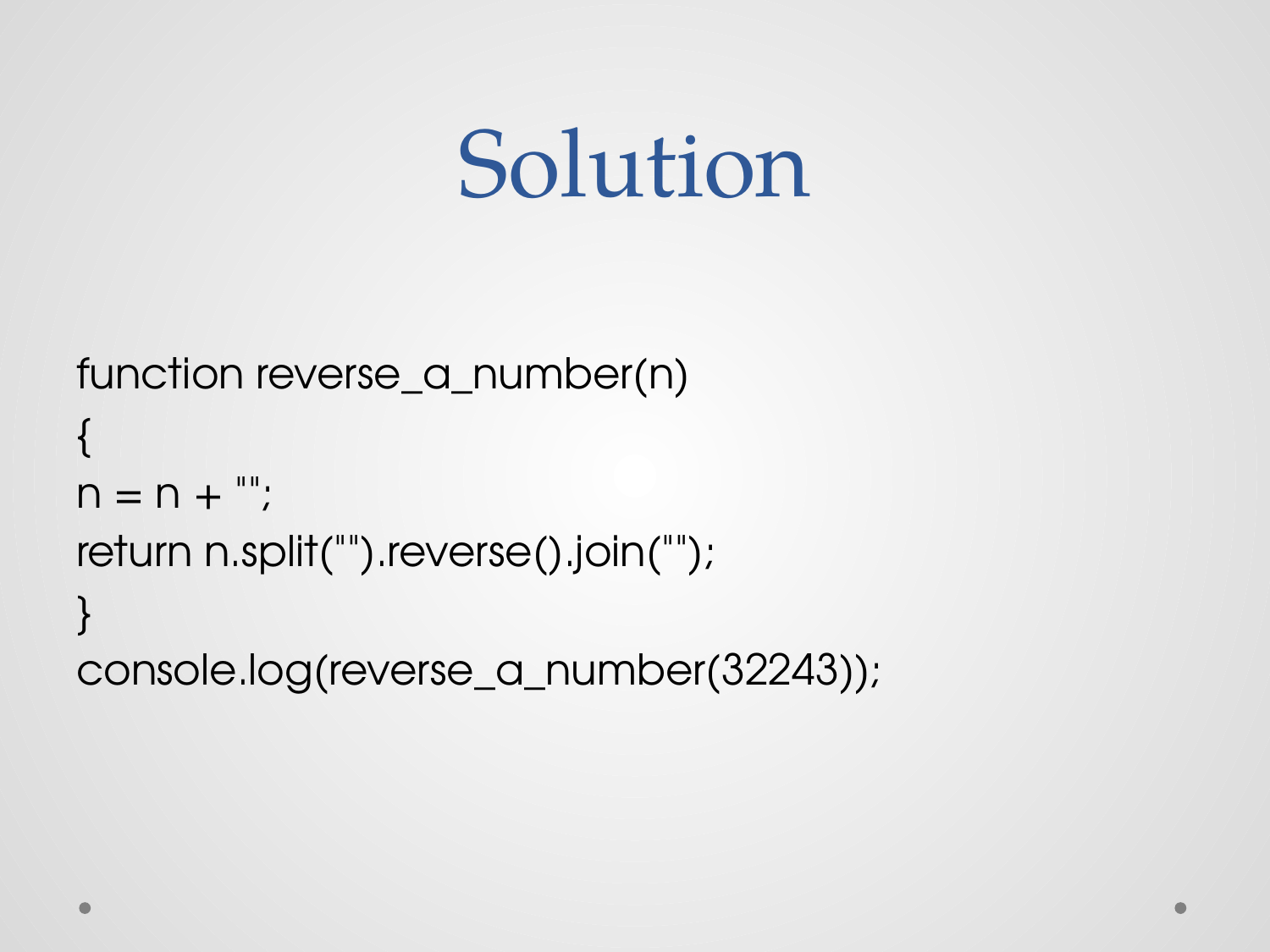

# Solution

function reverse_a_number(n)
{
n = n + "";
return n.split("").reverse().join("");
}
console.log(reverse_a_number(32243));